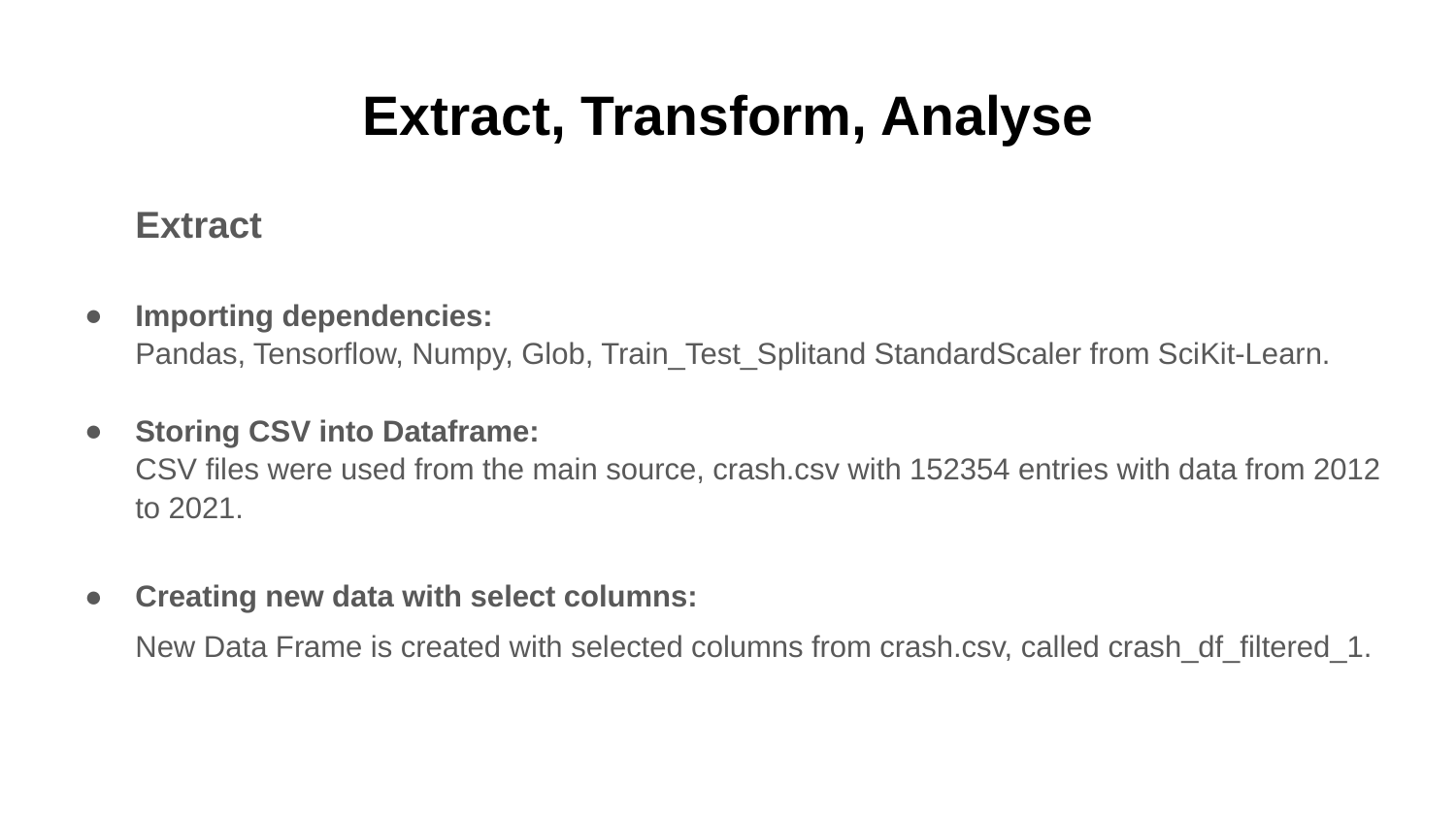

# Extract, Transform, Analyse
Extract

Importing dependencies:
Pandas, Tensorflow, Numpy, Glob, Train_Test_Splitand StandardScaler from SciKit-Learn.
Storing CSV into Dataframe:
CSV files were used from the main source, crash.csv with 152354 entries with data from 2012 to 2021.
Creating new data with select columns:
New Data Frame is created with selected columns from crash.csv, called crash_df_filtered_1.